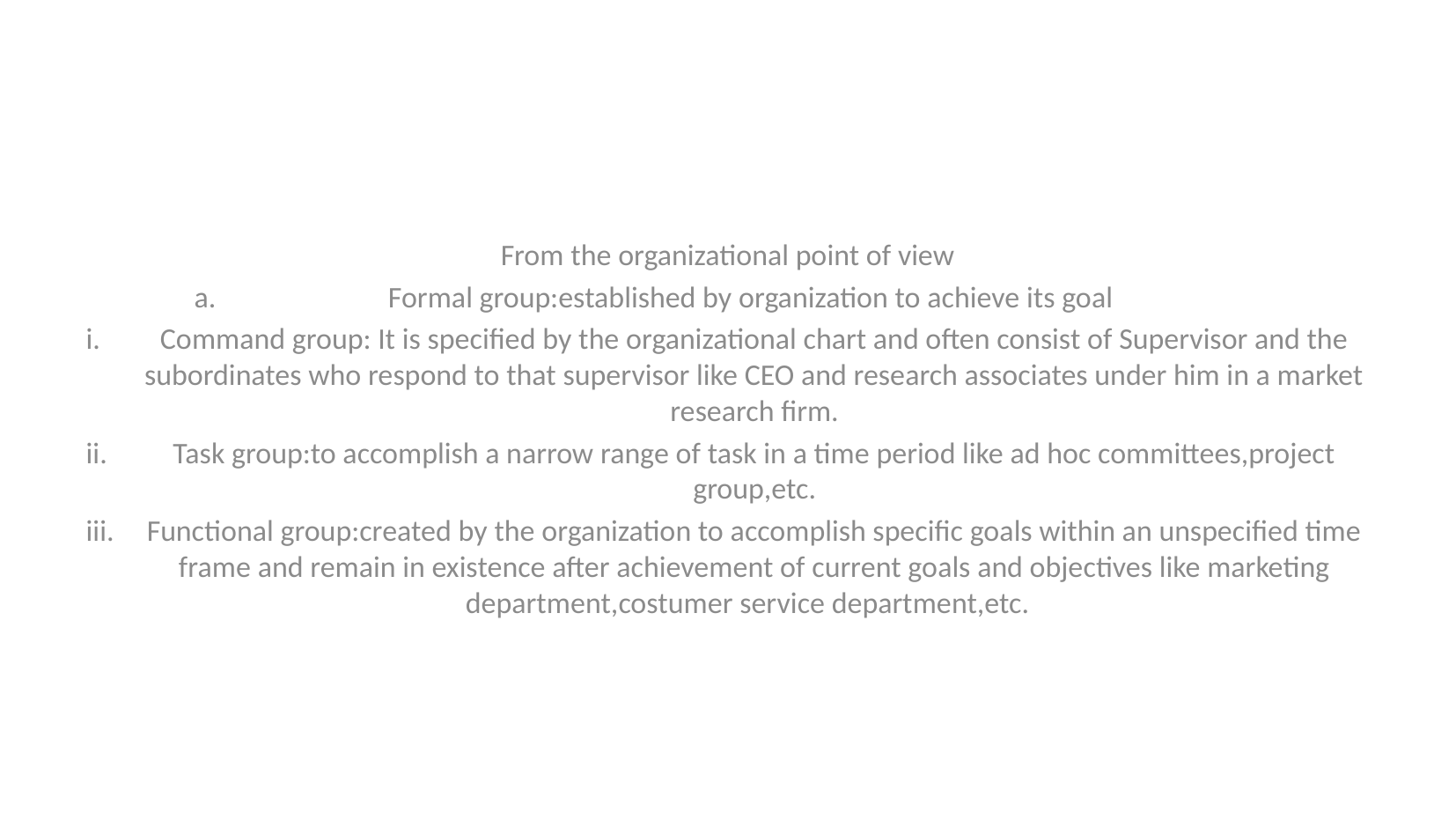

#
From the organizational point of view
Formal group:established by organization to achieve its goal
Command group: It is specified by the organizational chart and often consist of Supervisor and the subordinates who respond to that supervisor like CEO and research associates under him in a market research firm.
Task group:to accomplish a narrow range of task in a time period like ad hoc committees,project group,etc.
Functional group:created by the organization to accomplish specific goals within an unspecified time frame and remain in existence after achievement of current goals and objectives like marketing department,costumer service department,etc.